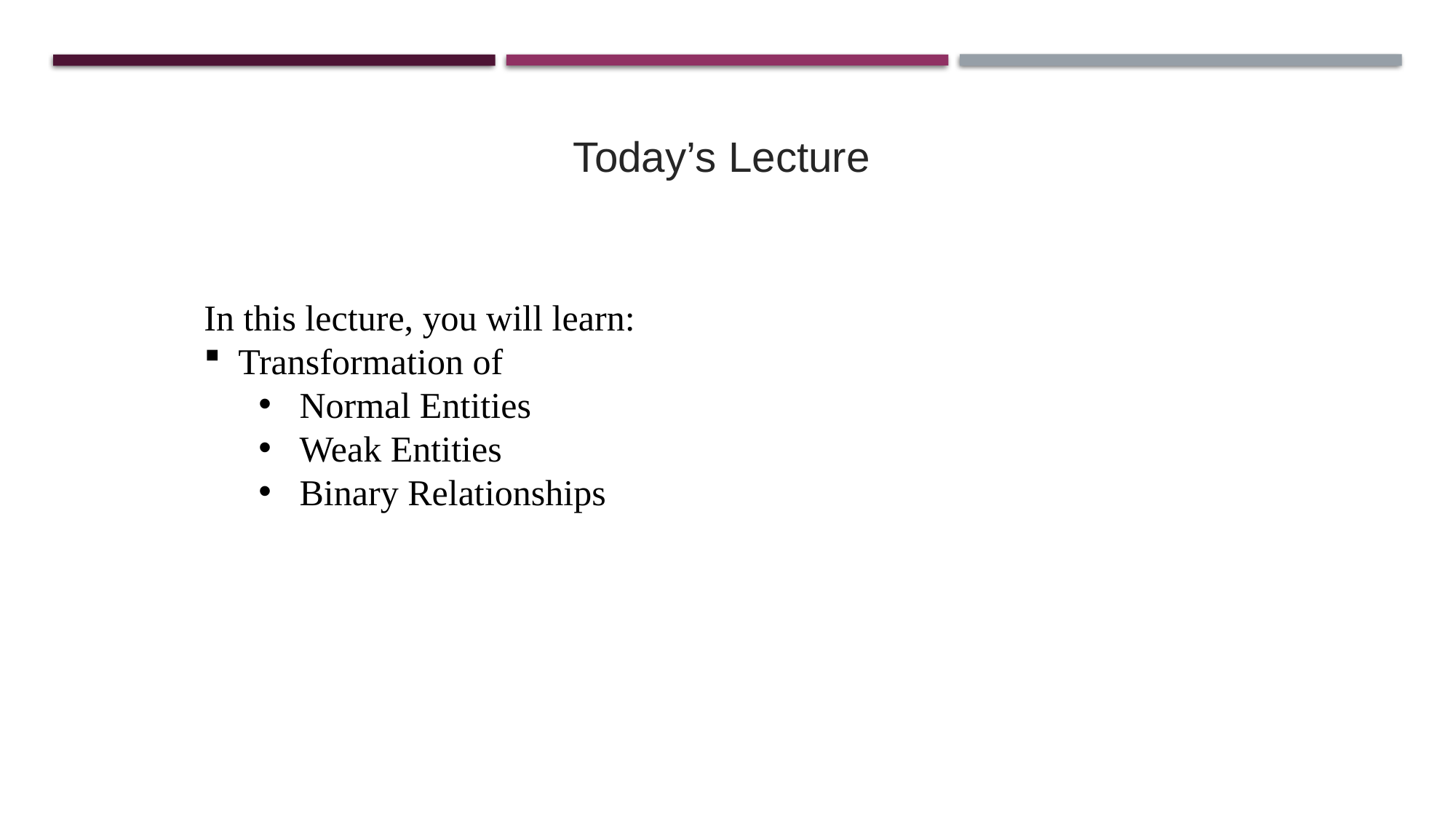

Today’s Lecture
In this lecture, you will learn:
Transformation of
Normal Entities
Weak Entities
Binary Relationships